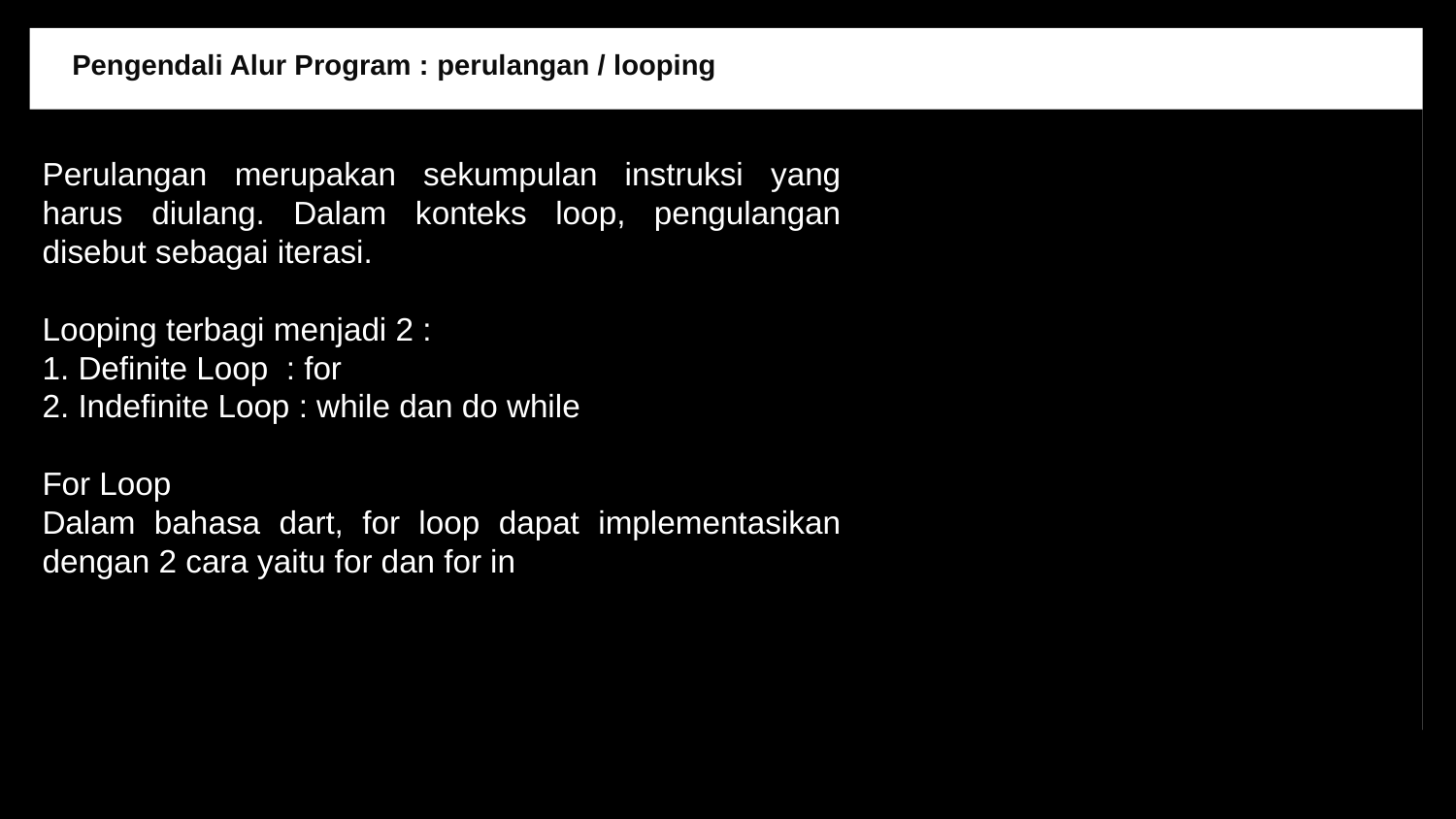

Pengendali Alur Program : perulangan / looping

Perulangan merupakan sekumpulan instruksi yang harus diulang. Dalam konteks loop, pengulangan disebut sebagai iterasi.

Looping terbagi menjadi 2 :
1. Definite Loop  : for
2. Indefinite Loop : while dan do while

For Loop
Dalam bahasa dart, for loop dapat implementasikan dengan 2 cara yaitu for dan for in